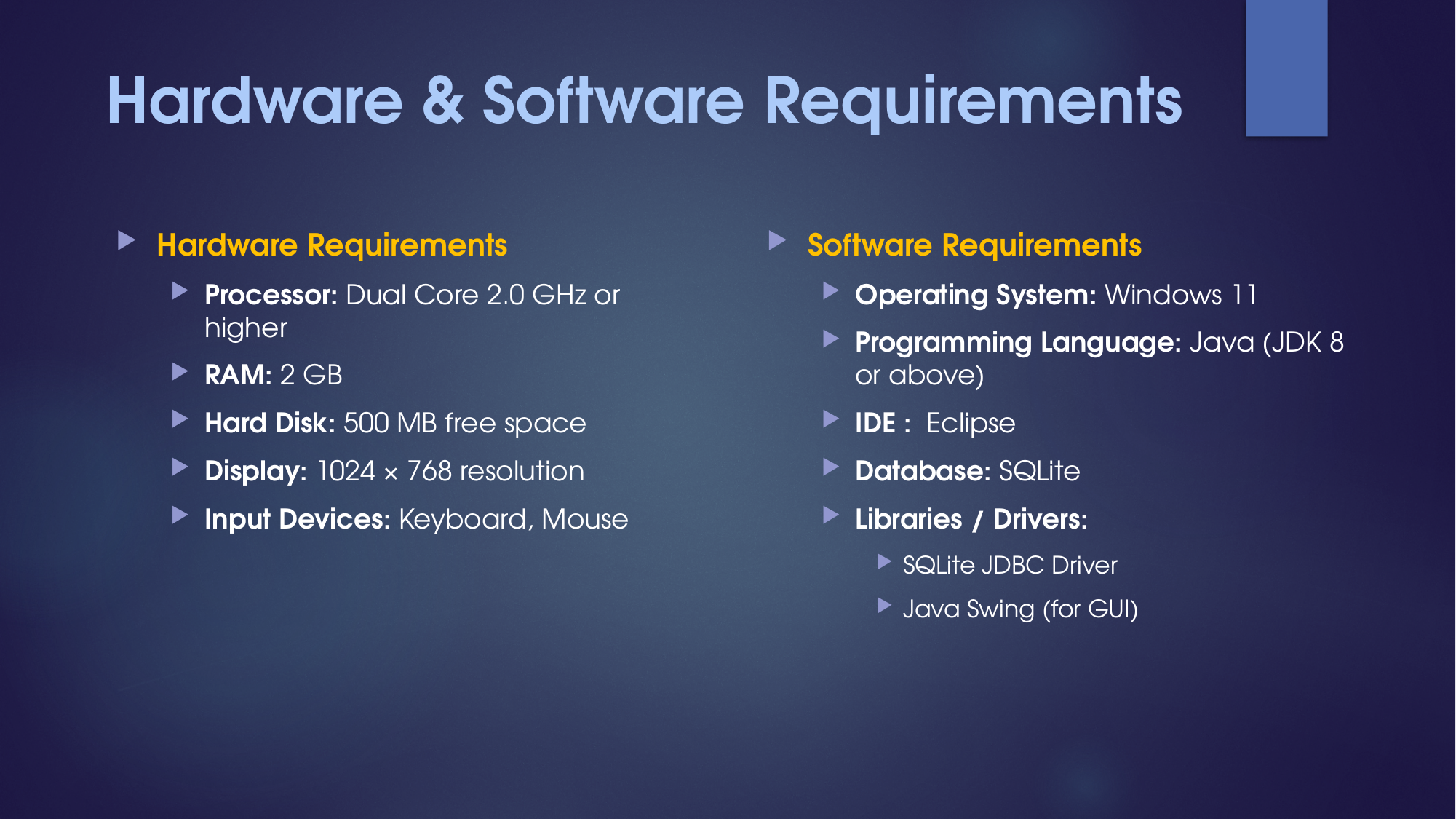

# Hardware & Software Requirements
Hardware Requirements
Processor: Dual Core 2.0 GHz or higher
RAM: 2 GB
Hard Disk: 500 MB free space
Display: 1024 × 768 resolution
Input Devices: Keyboard, Mouse
Software Requirements
Operating System: Windows 11
Programming Language: Java (JDK 8 or above)
IDE :  Eclipse
Database: SQLite
Libraries / Drivers:
SQLite JDBC Driver
Java Swing (for GUI)